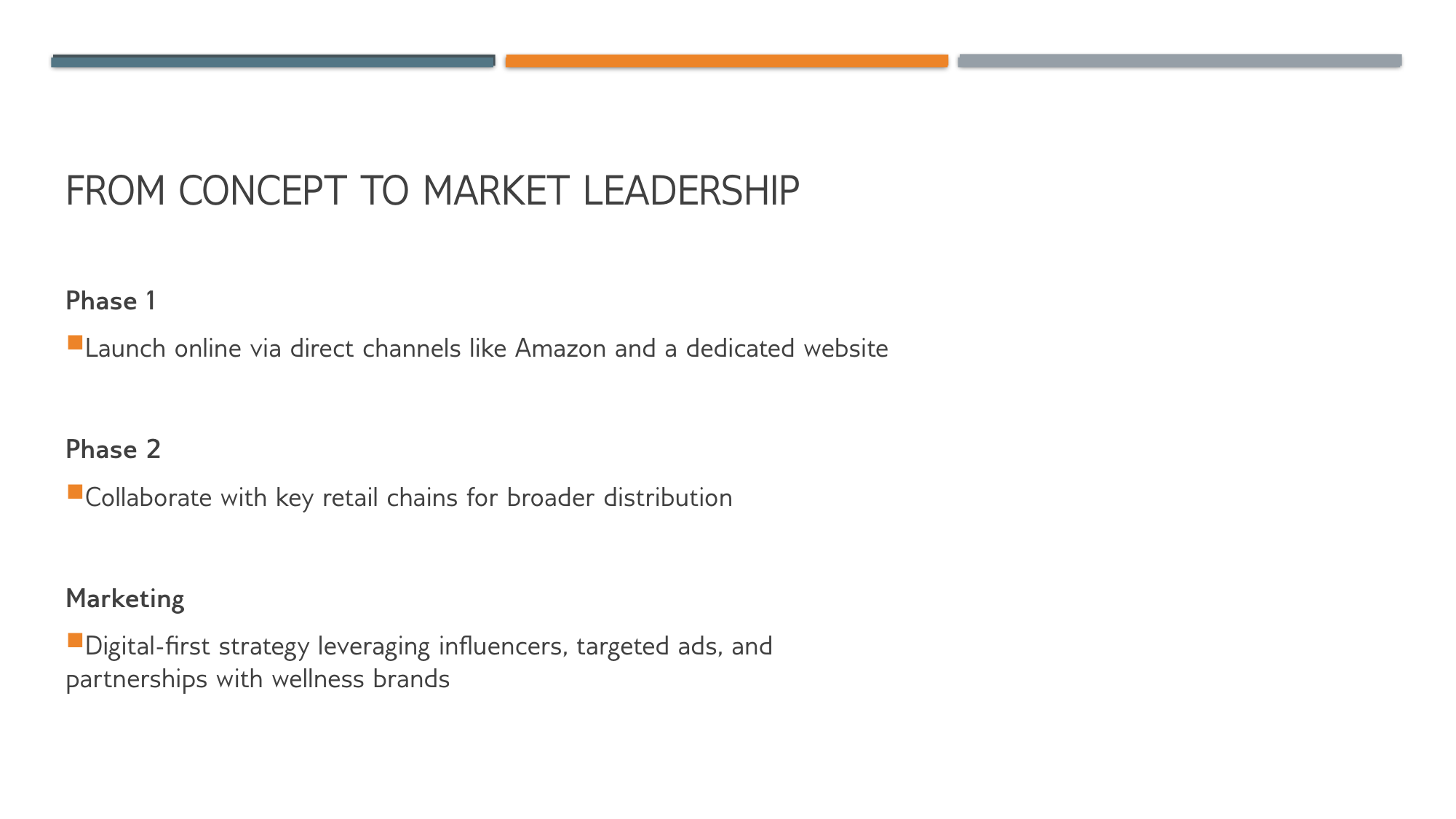

# From Concept to Market Leadership
Phase 1
Launch online via direct channels like Amazon and a dedicated website

Phase 2
Collaborate with key retail chains for broader distribution

Marketing
Digital-first strategy leveraging influencers, targeted ads, and partnerships with wellness brands